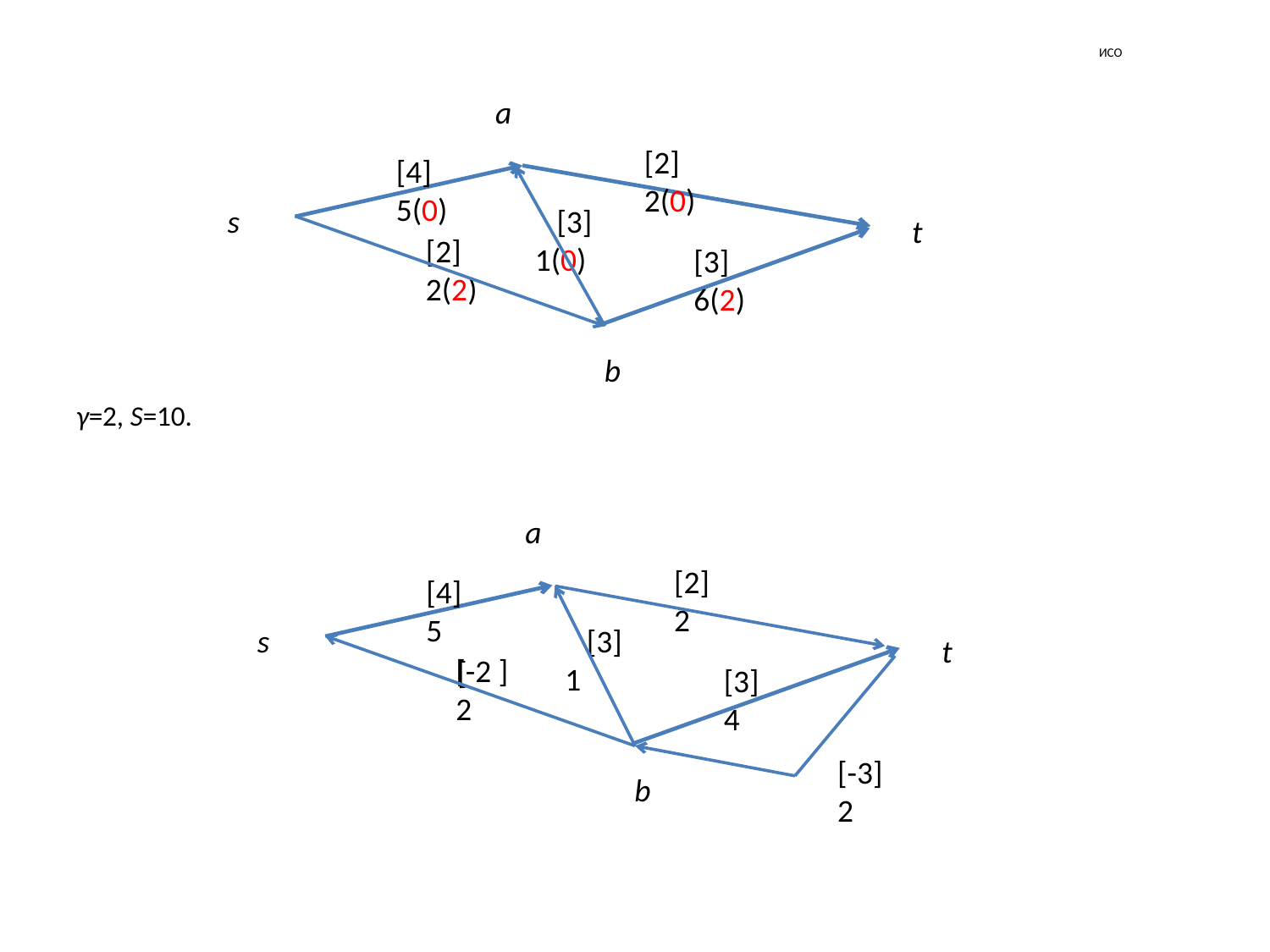

# ИСО

γ=2, S=10.
a
[2]
2(0)
[4]
5(0)
s
   [3]
1(0)
t
[2]
2(2)
[3]
6(2)
b
a
[2]
2
[4]
5
s
   [3]
1
t
[-2 ]
2
[

[3]
4
b
[-3]
2